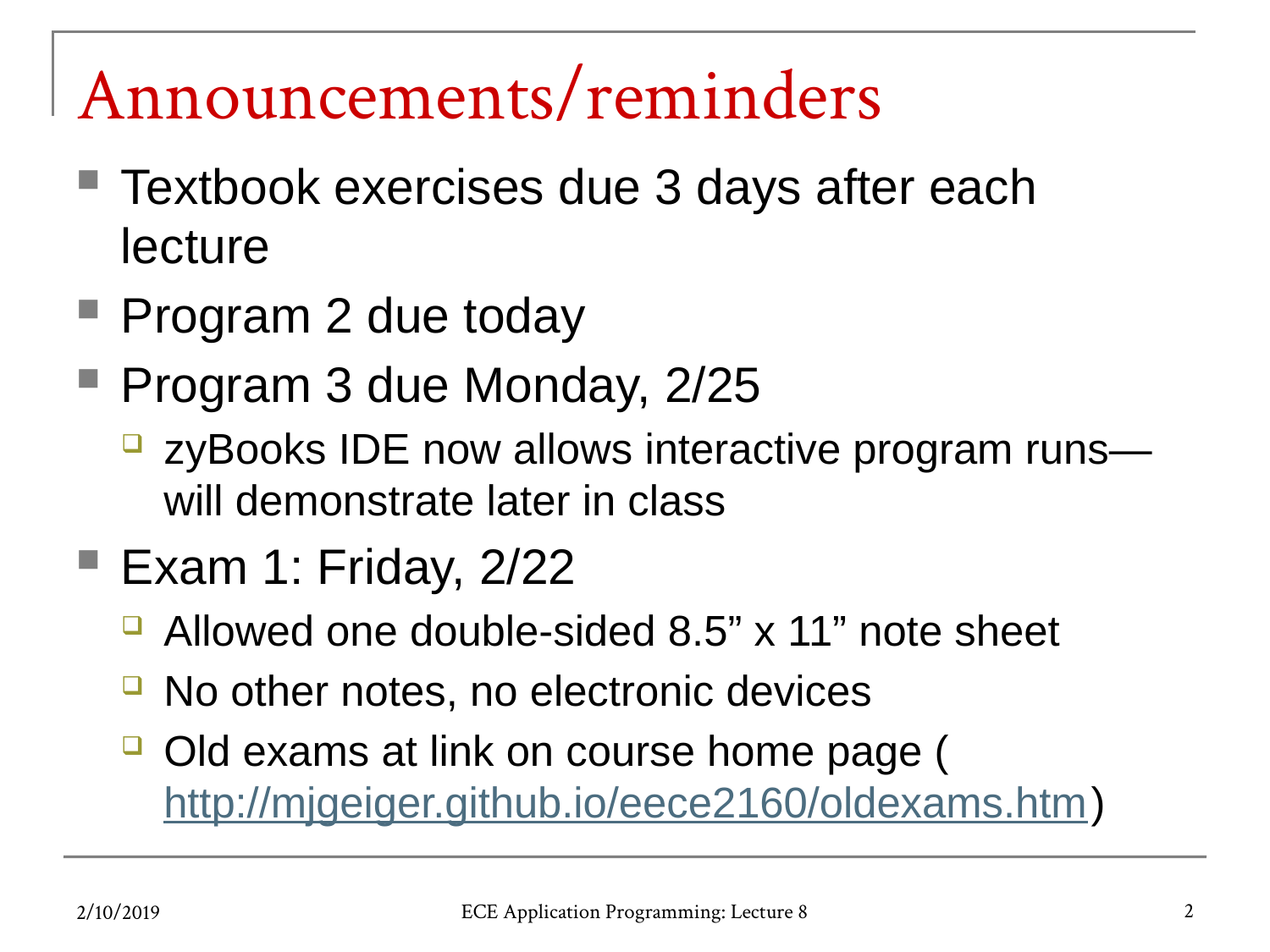

# Announcements/reminders
Textbook exercises due 3 days after each lecture
Program 2 due today
Program 3 due Monday, 2/25
zyBooks IDE now allows interactive program runs—will demonstrate later in class
Exam 1: Friday, 2/22
Allowed one double-sided 8.5” x 11” note sheet
No other notes, no electronic devices
Old exams at link on course home page (http://mjgeiger.github.io/eece2160/oldexams.htm)

2/10/2019
2
ECE Application Programming: Lecture 8